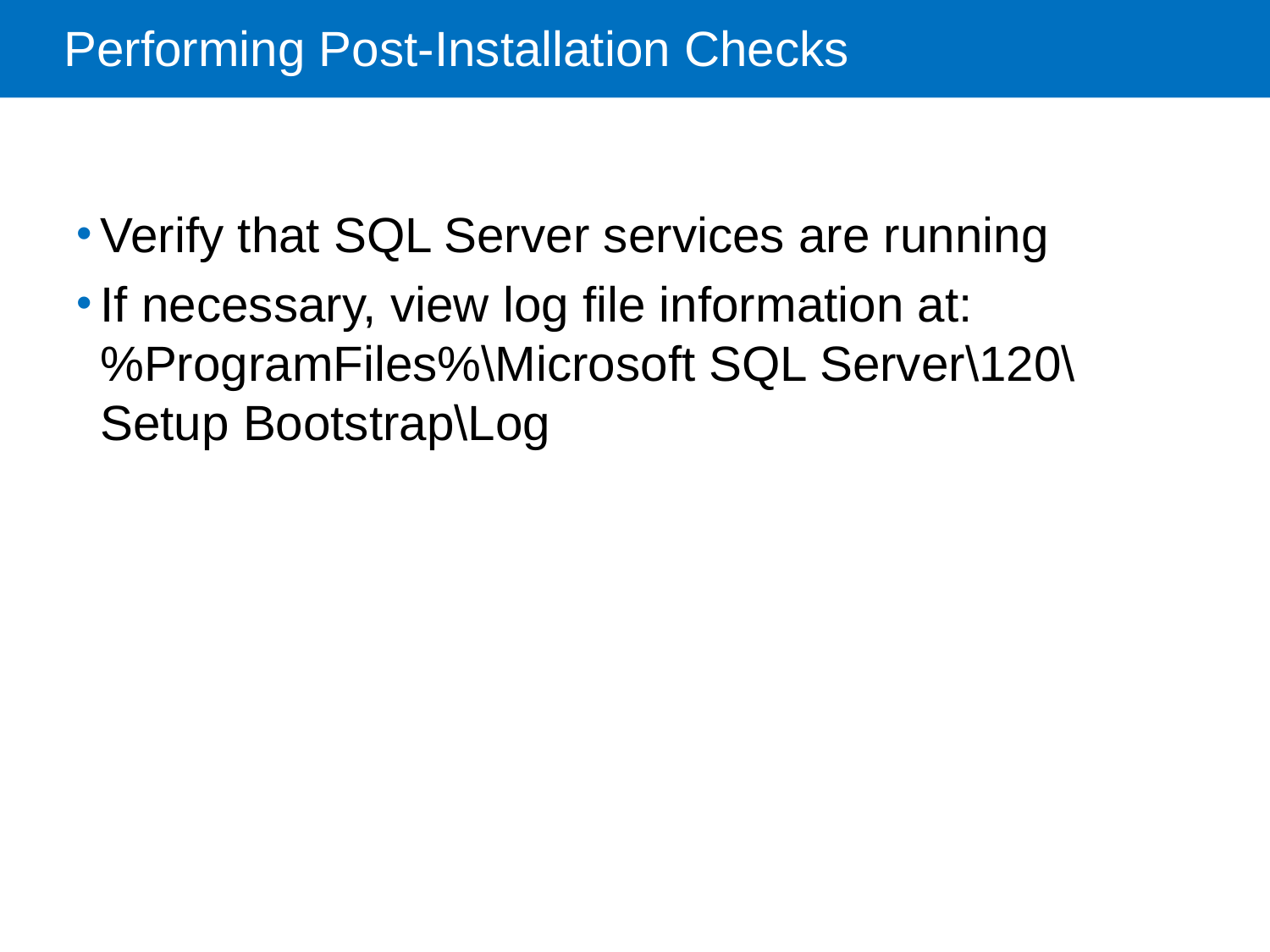

# Performing Post-Installation Checks
Verify that SQL Server services are running
If necessary, view log file information at: %ProgramFiles%\Microsoft SQL Server\120\Setup Bootstrap\Log